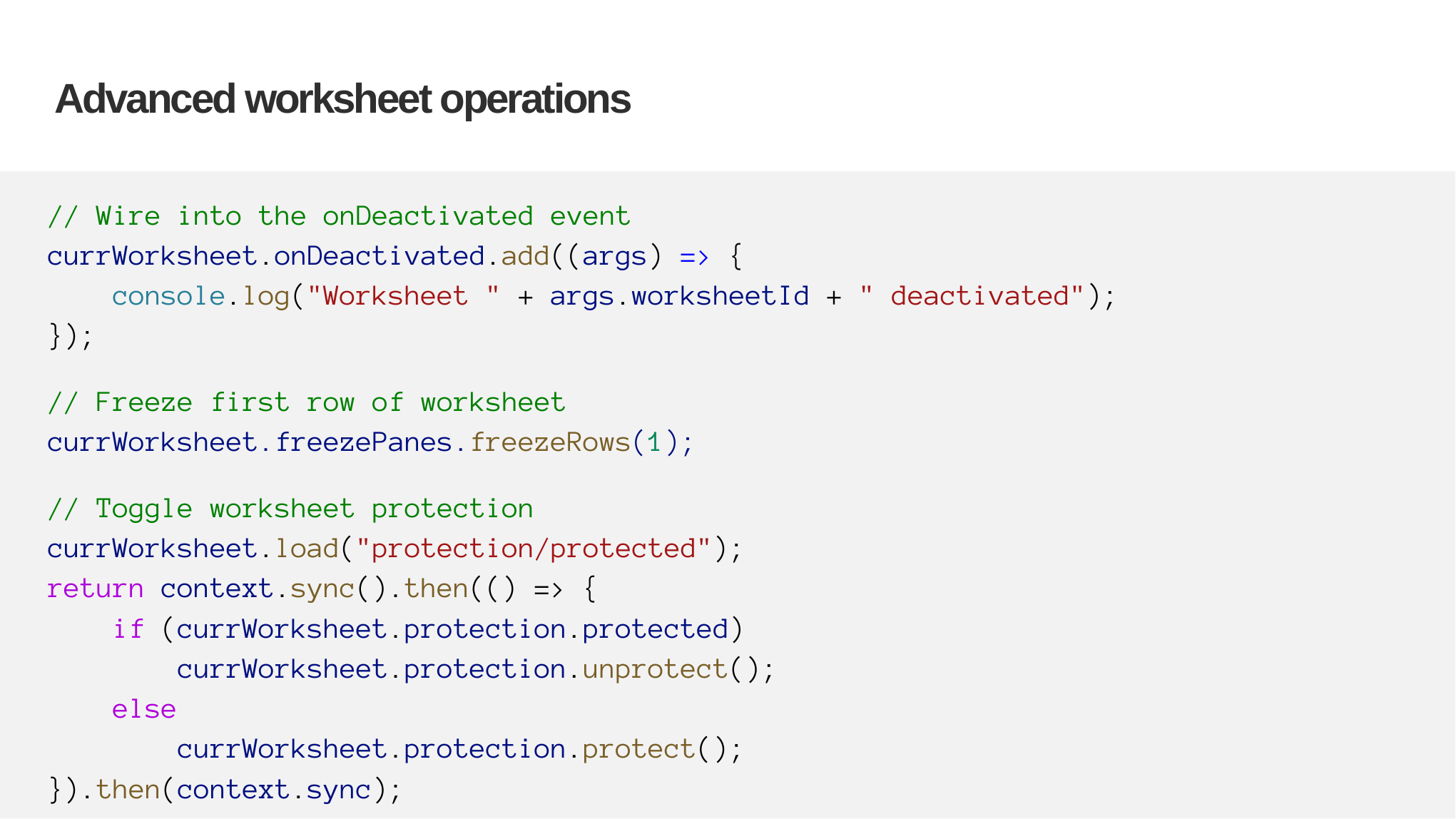

# Advanced worksheet operations

// Wire into the onDeactivated event
currWorksheet.onDeactivated.add((args) => {
    console.log("Worksheet " + args.worksheetId + " deactivated");
});

// Freeze first row of worksheet
currWorksheet.freezePanes.freezeRows(1);

// Toggle worksheet protection
currWorksheet.load("protection/protected");
return context.sync().then(() => {
    if (currWorksheet.protection.protected)
        currWorksheet.protection.unprotect();
    else
        currWorksheet.protection.protect();
}).then(context.sync);